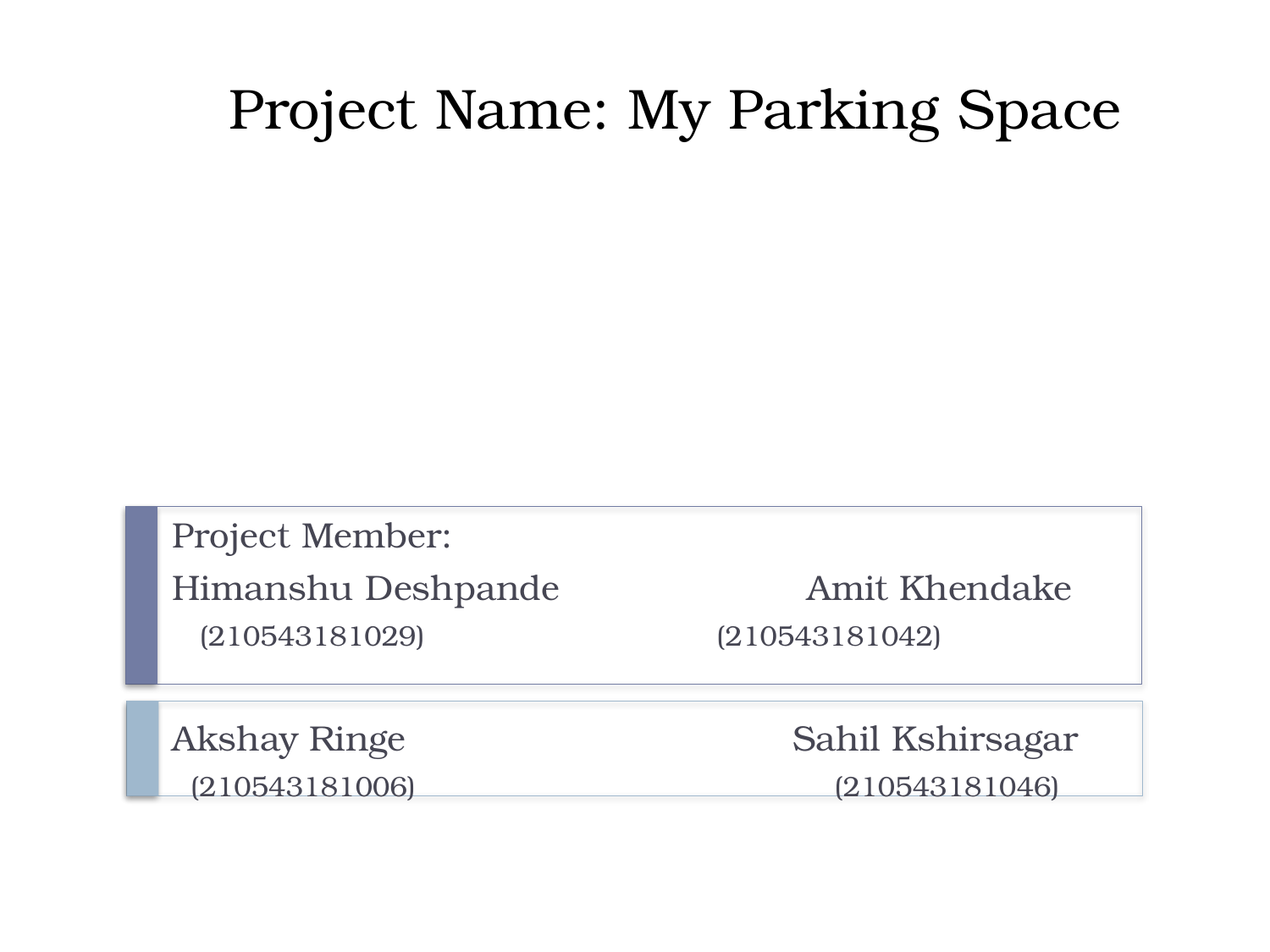

# Project Name: My Parking Space
Project Member:
Himanshu Deshpande		Amit Khendake
   (210543181029)			    (210543181042)

Akshay Ringe			          Sahil Kshirsagar
  (210543181006)				   (210543181046)